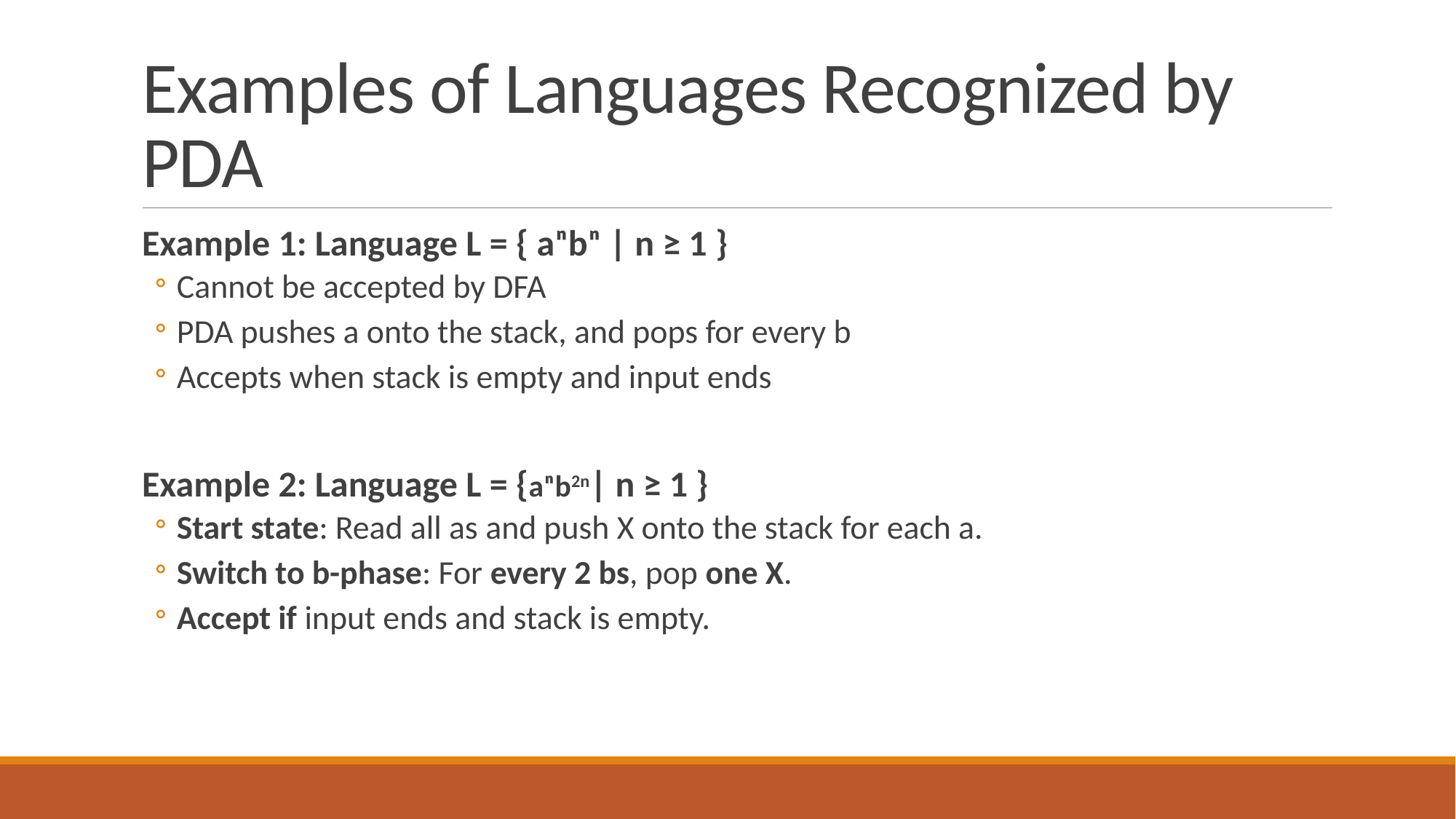

# Examples of Languages Recognized by PDA
Example 1: Language L = { aⁿbⁿ | n ≥ 1 }
Cannot be accepted by DFA
PDA pushes a onto the stack, and pops for every b
Accepts when stack is empty and input ends

Example 2: Language L = {aⁿb2n| n ≥ 1 }
Start state: Read all as and push X onto the stack for each a.
Switch to b-phase: For every 2 bs, pop one X.
Accept if input ends and stack is empty.